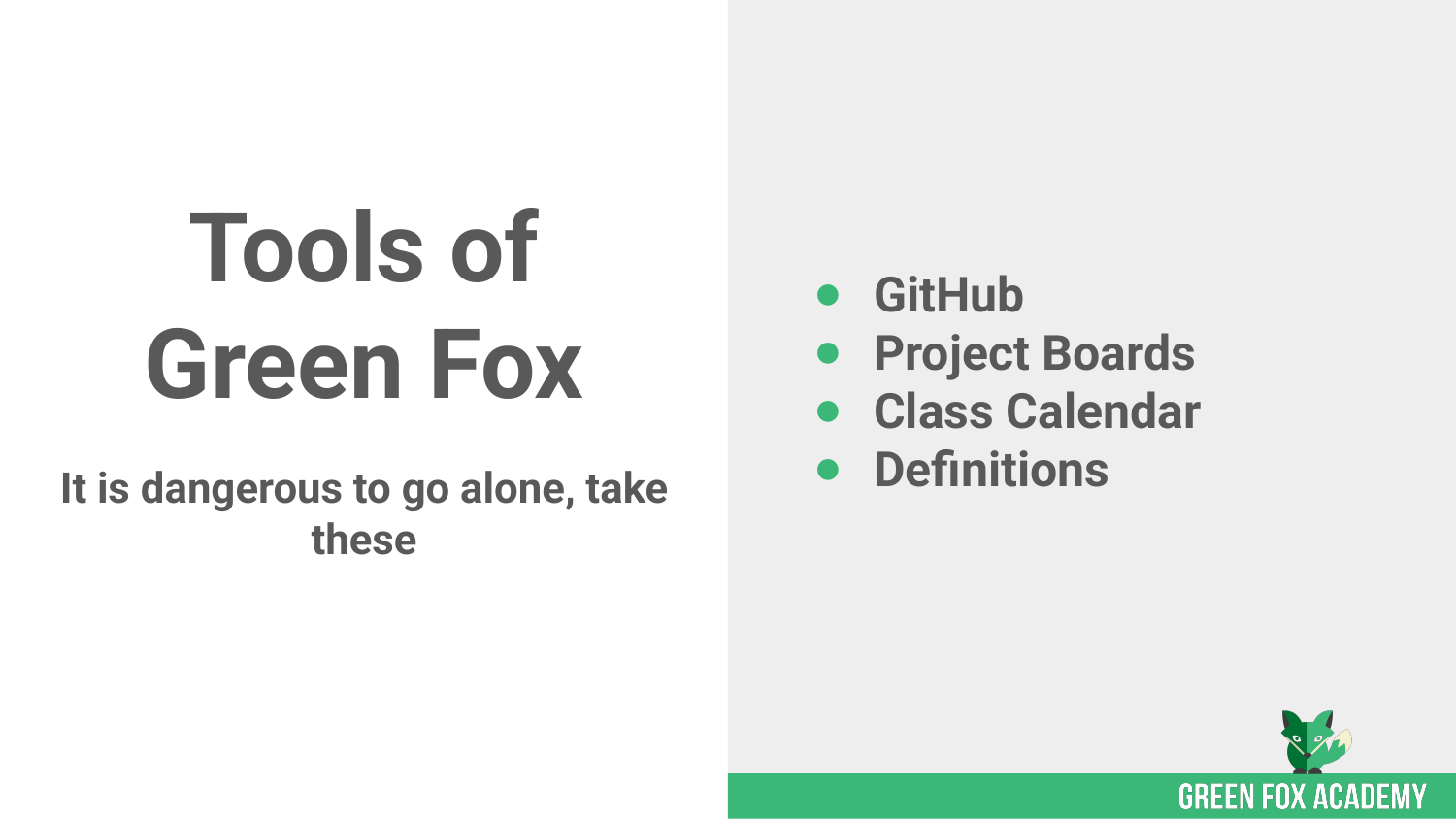

GitHub
Project Boards
Class Calendar
Definitions

# Tools of Green Fox
It is dangerous to go alone, take these